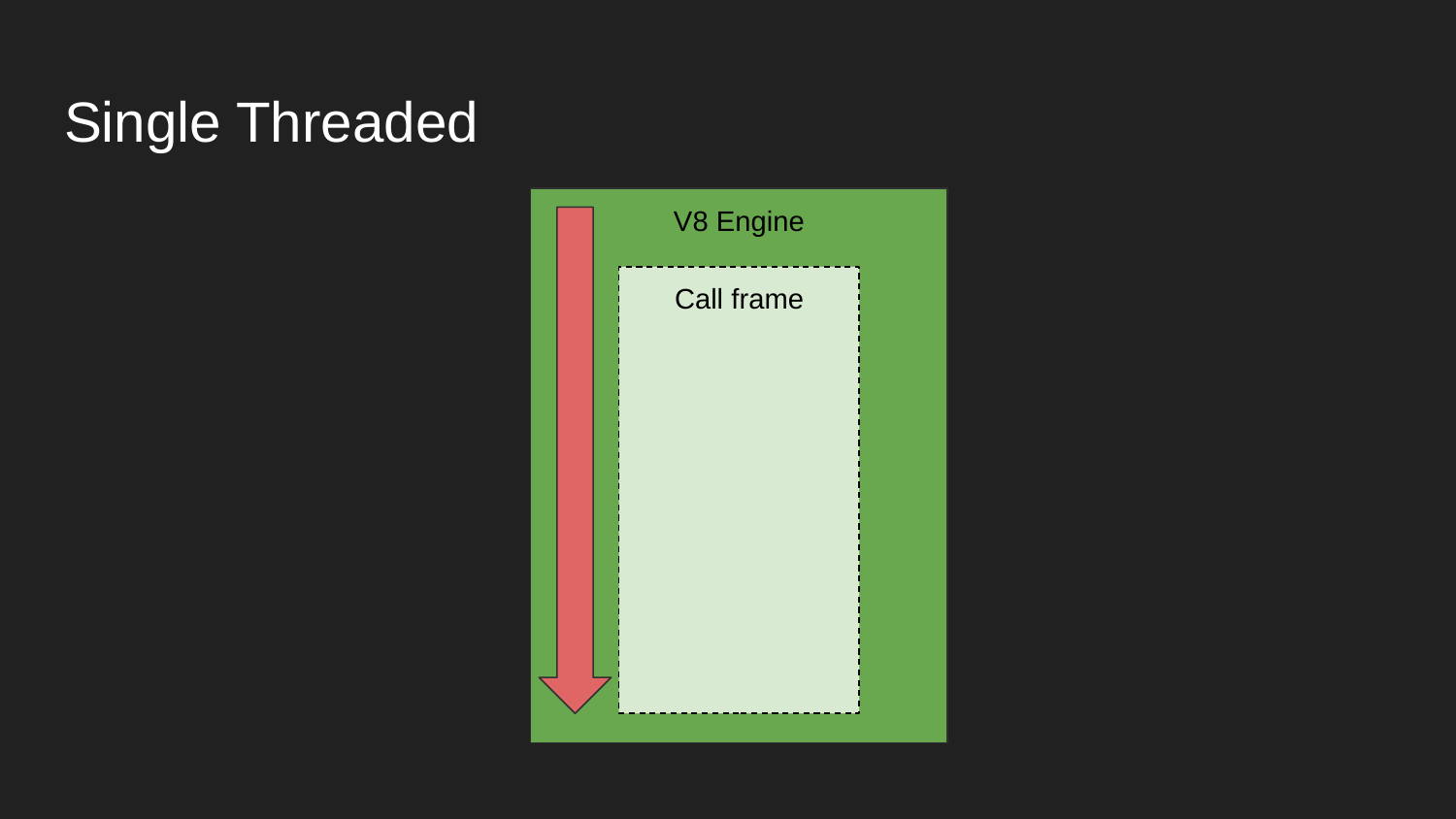

# Single Threaded
V8 Engine

Call frame